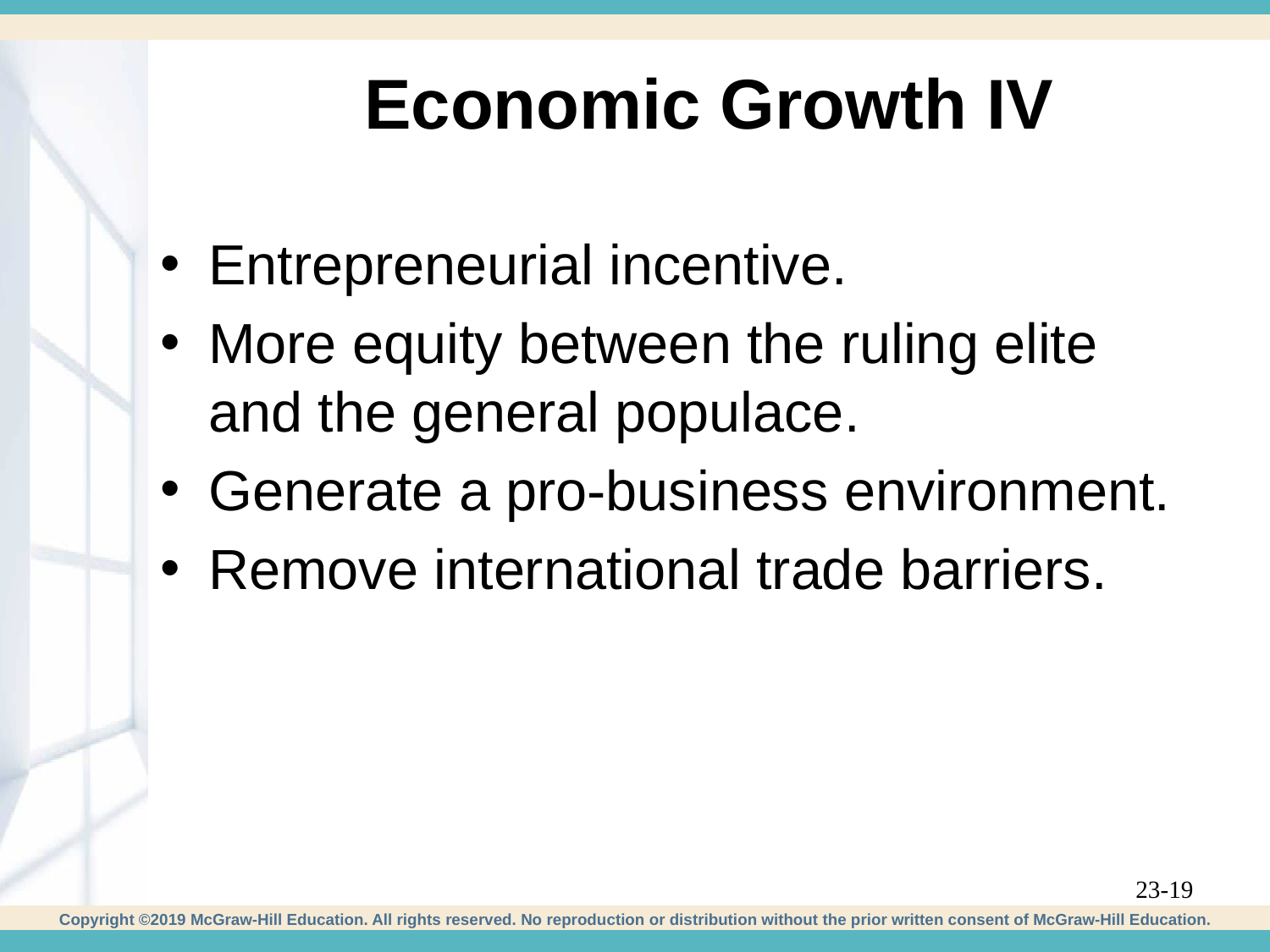

# Economic Growth IV
Entrepreneurial incentive.
More equity between the ruling elite and the general populace.
Generate a pro-business environment.
Remove international trade barriers.
23-19